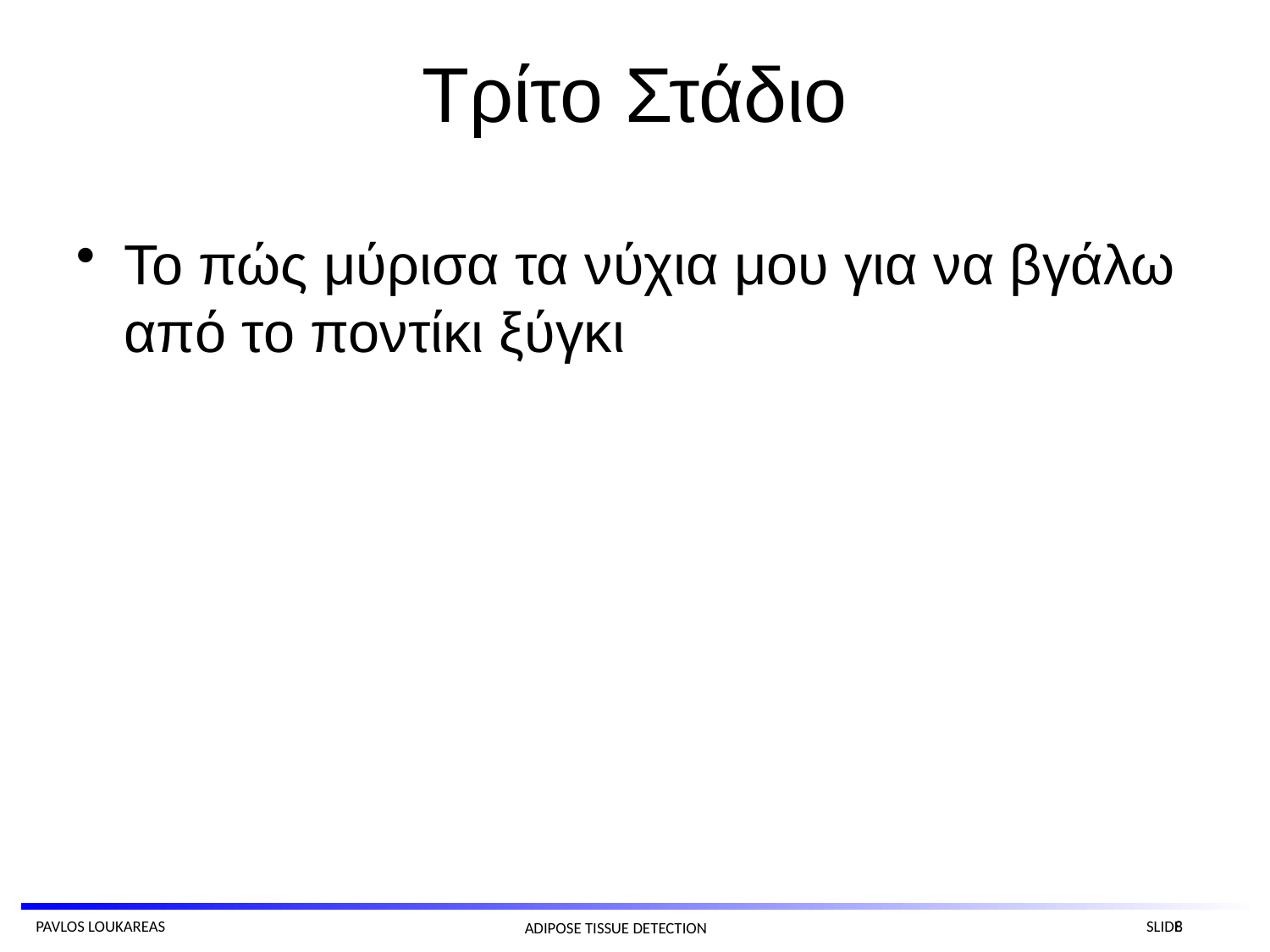

# Τρίτο Στάδιο
Το πώς μύρισα τα νύχια μου για να βγάλω από το ποντίκι ξύγκι